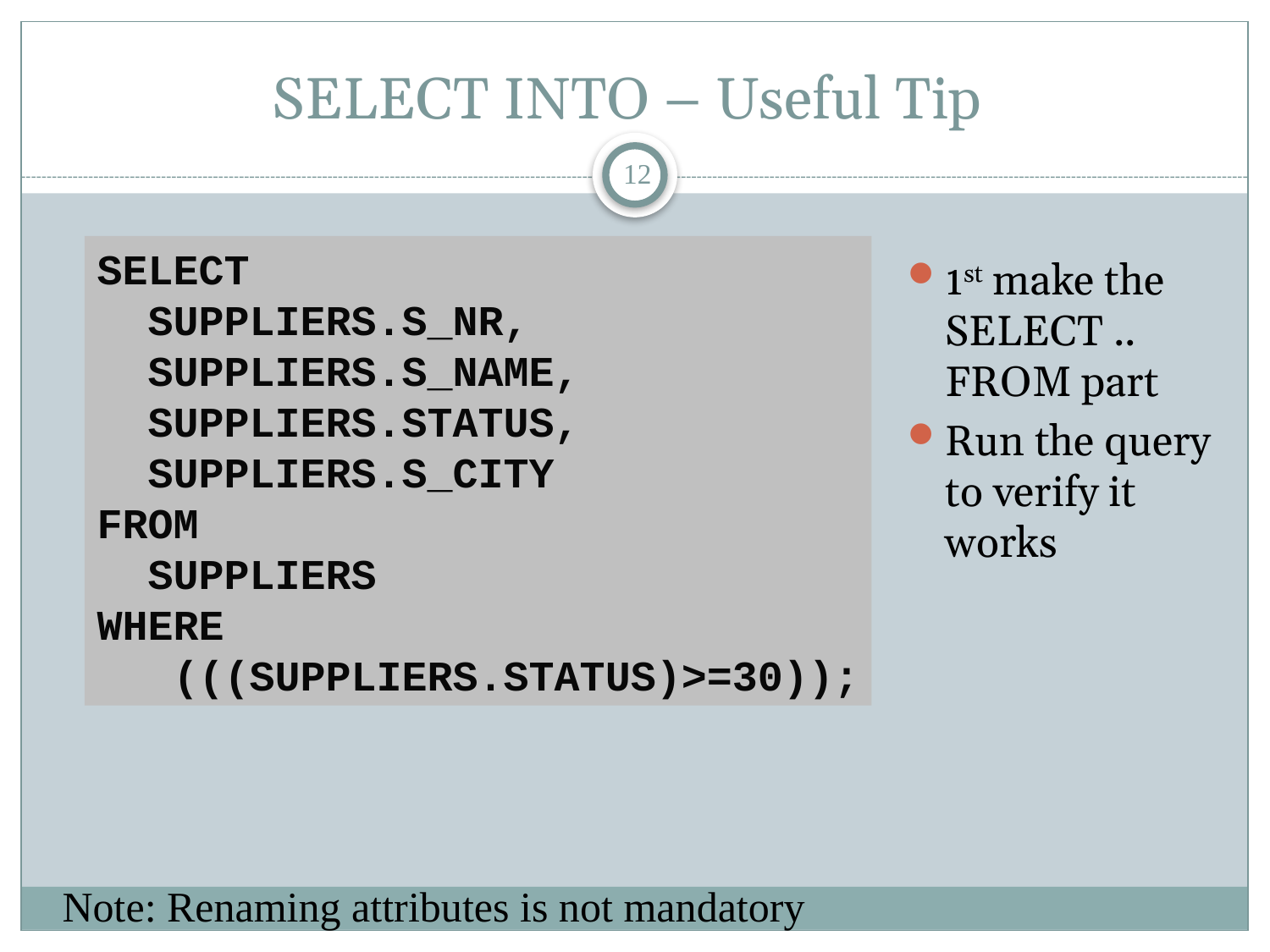

# SELECT INTO – Useful Tip
12
SELECT
  SUPPLIERS.S_NR,
  SUPPLIERS.S_NAME,
  SUPPLIERS.STATUS,
  SUPPLIERS.S_CITY
FROM
  SUPPLIERS
WHERE
   (((SUPPLIERS.STATUS)>=30));
1st make the SELECT .. FROM part
Run the query to verify it works
Note: Renaming attributes is not mandatory